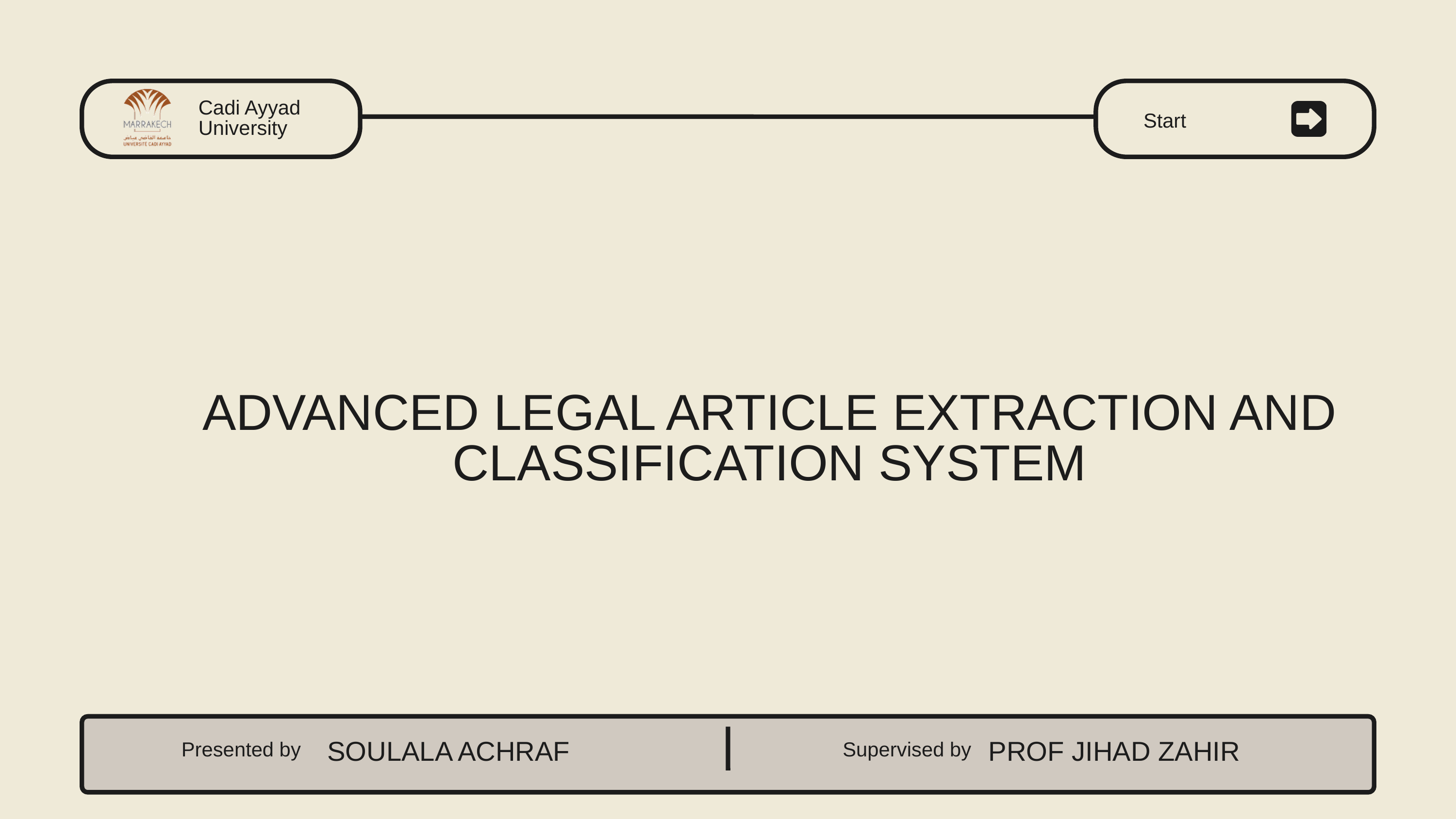

Cadi Ayyad University

Start

ADVANCED LEGAL ARTICLE EXTRACTION AND CLASSIFICATION SYSTEM

SOULALA ACHRAF
PROF JIHAD ZAHIR
Presented by
Supervised by